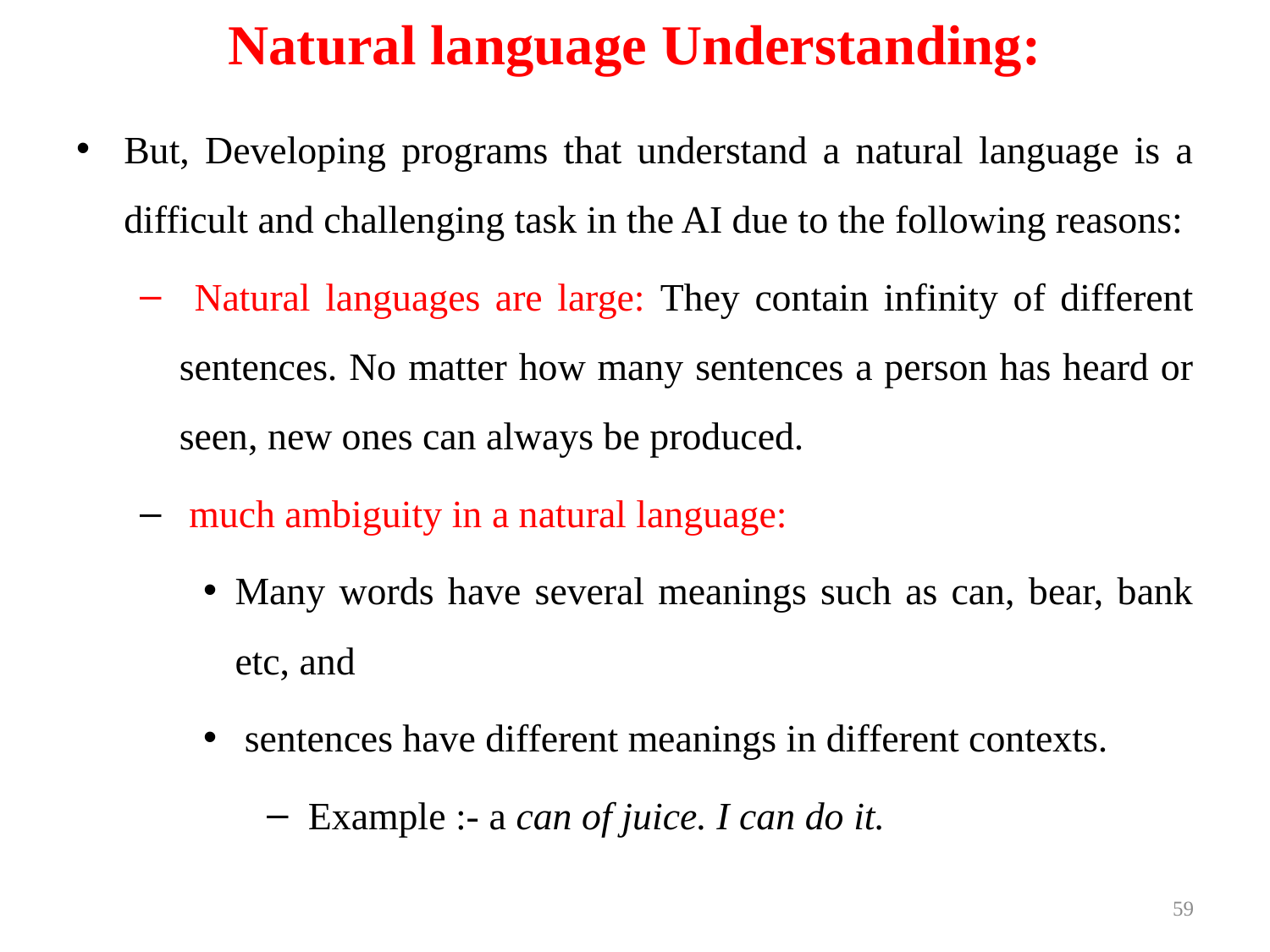

# Natural language Understanding:
But, Developing programs that understand a natural language is a difficult and challenging task in the AI due to the following reasons:
 Natural languages are large: They contain infinity of different sentences. No matter how many sentences a person has heard or seen, new ones can always be produced.
 much ambiguity in a natural language:
Many words have several meanings such as can, bear, bank etc, and
 sentences have different meanings in different contexts.
 Example :- a can of juice. I can do it.

59